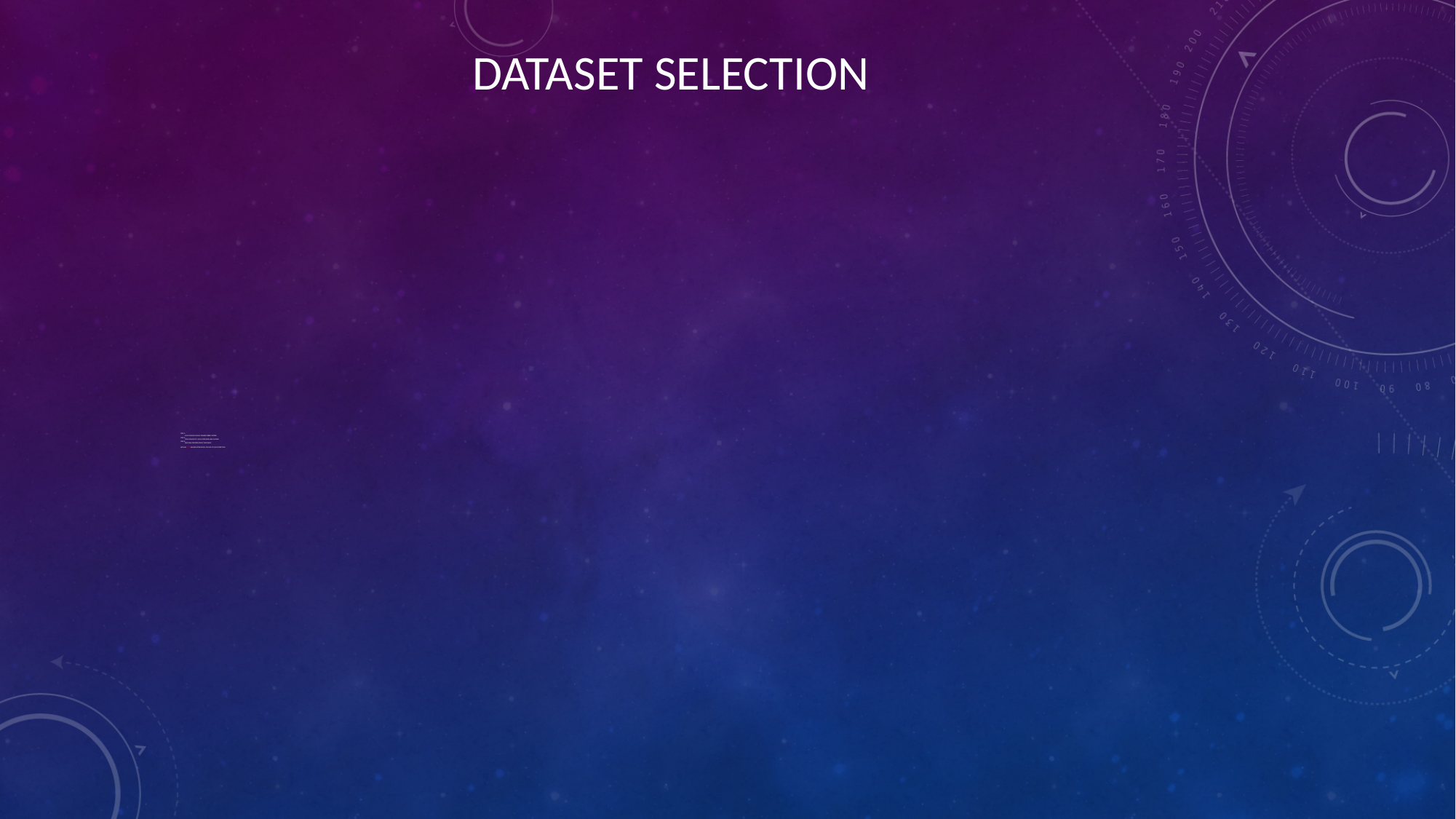

DataSET SELECTION
# step 1: 2500 images of each gender were chosen STEP 2: 1000 images of 5 AGE categories was chosen step 3: Face was cropped from the frame We had 4719 images after SOME LOSS DUE to Face Detection